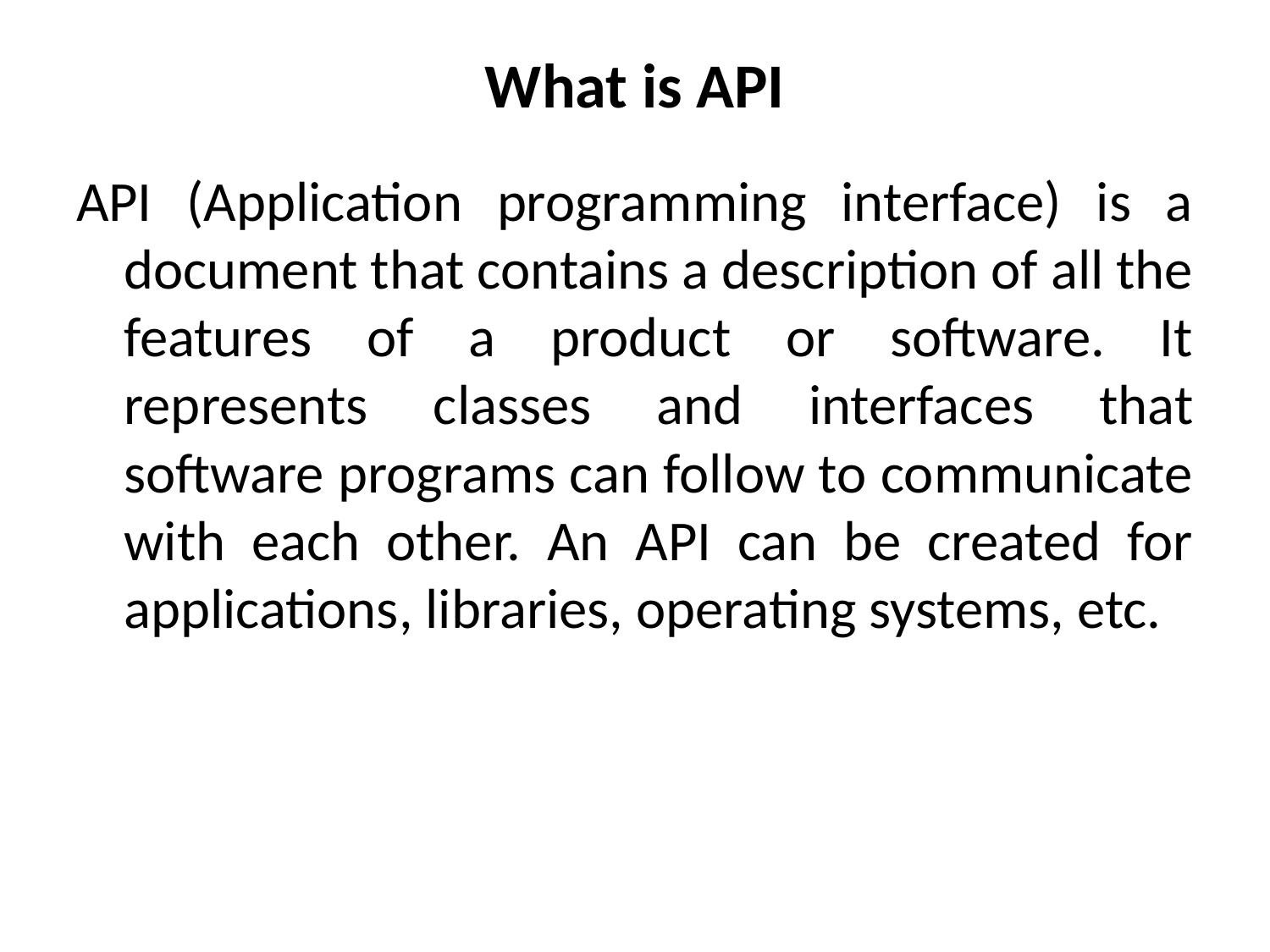

# What is API
API (Application programming interface) is a document that contains a description of all the features of a product or software. It represents classes and interfaces that software programs can follow to communicate with each other. An API can be created for applications, libraries, operating systems, etc.